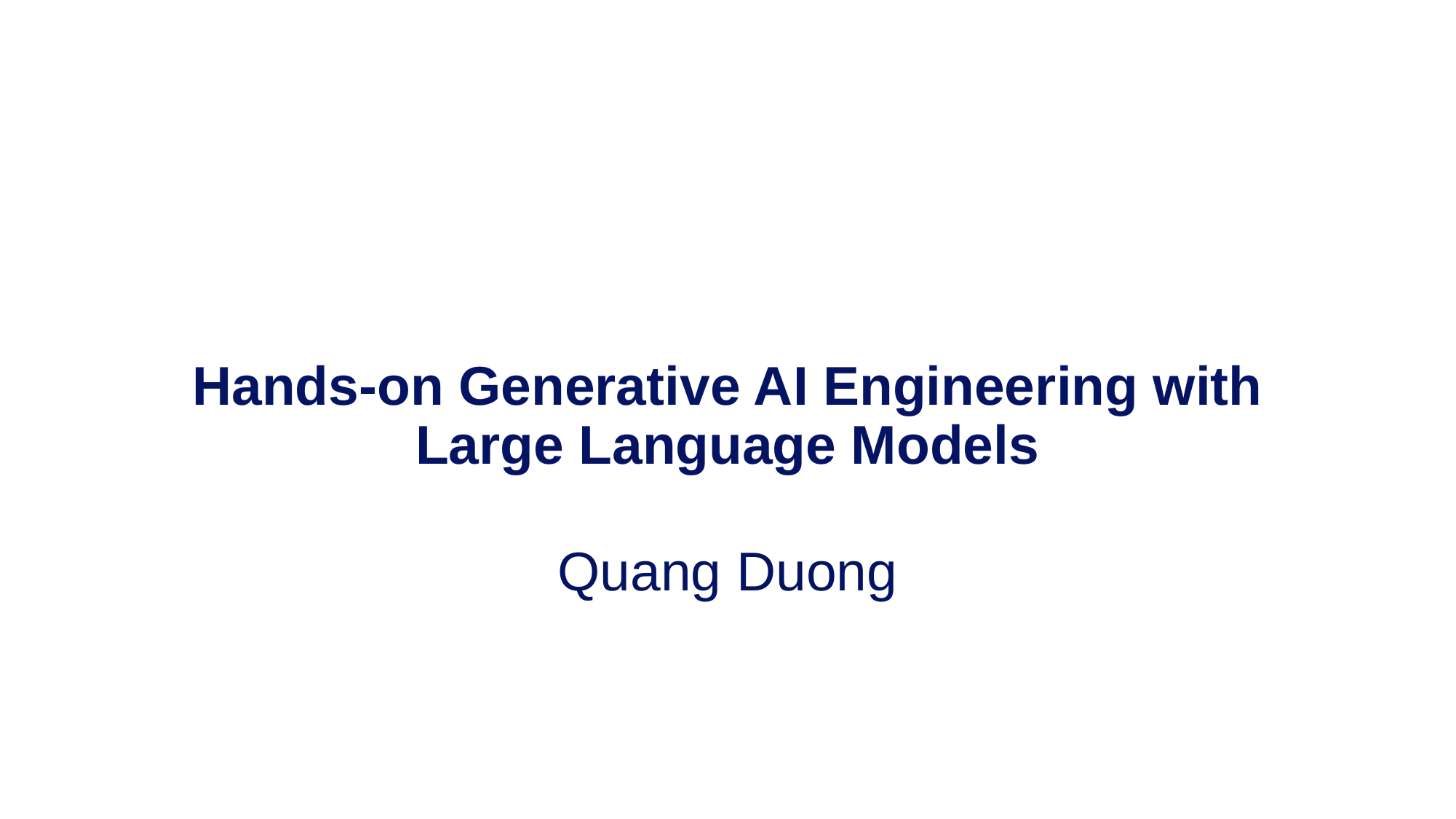

Hands-on Generative AI Engineering with Large Language Models
Quang Duong